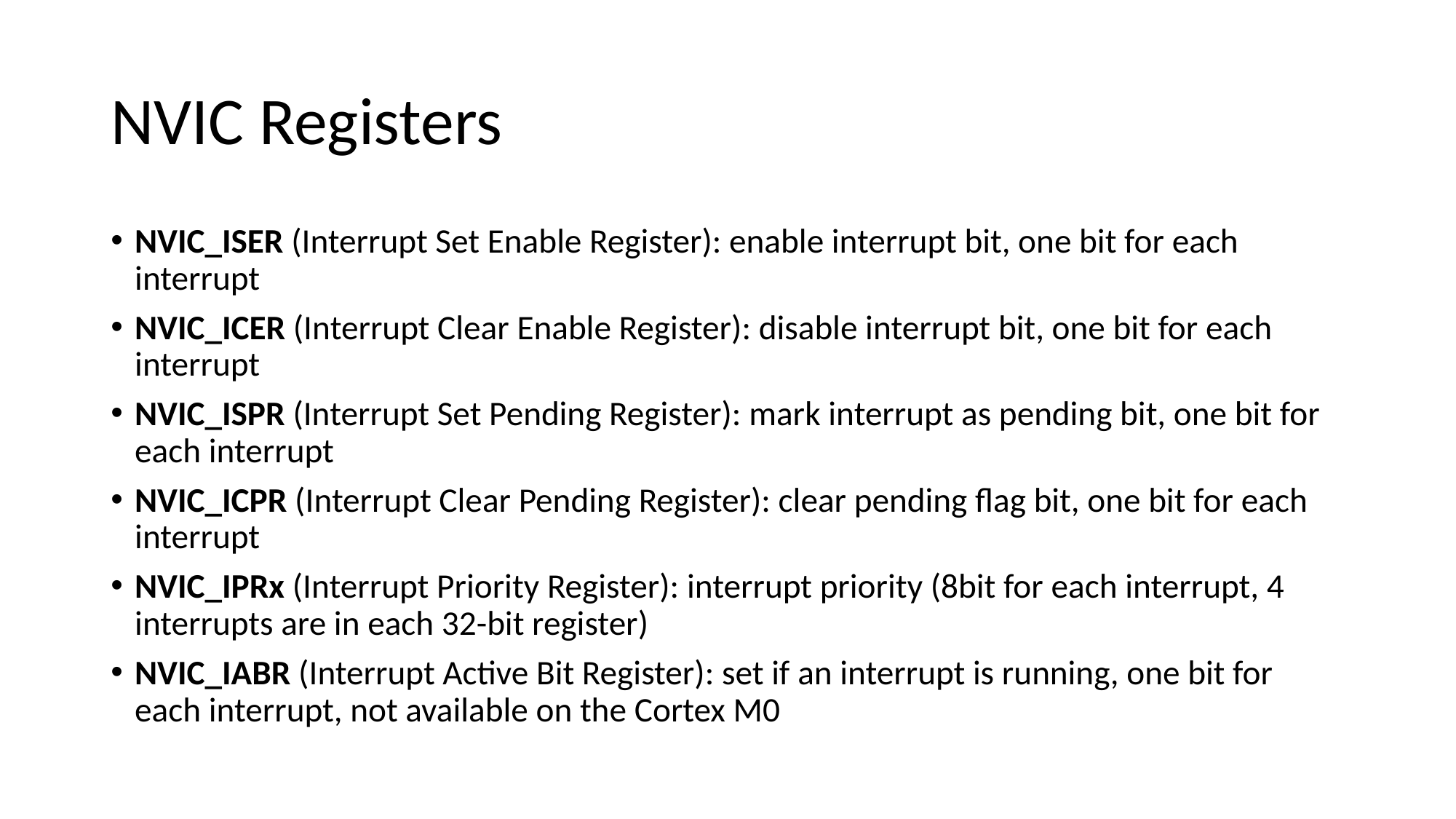

# NVIC Registers
NVIC_ISER (Interrupt Set Enable Register): enable interrupt bit, one bit for each interrupt
NVIC_ICER (Interrupt Clear Enable Register): disable interrupt bit, one bit for each interrupt
NVIC_ISPR (Interrupt Set Pending Register): mark interrupt as pending bit, one bit for each interrupt
NVIC_ICPR (Interrupt Clear Pending Register): clear pending flag bit, one bit for each interrupt
NVIC_IPRx (Interrupt Priority Register): interrupt priority (8bit for each interrupt, 4 interrupts are in each 32-bit register)
NVIC_IABR (Interrupt Active Bit Register): set if an interrupt is running, one bit for each interrupt, not available on the Cortex M0